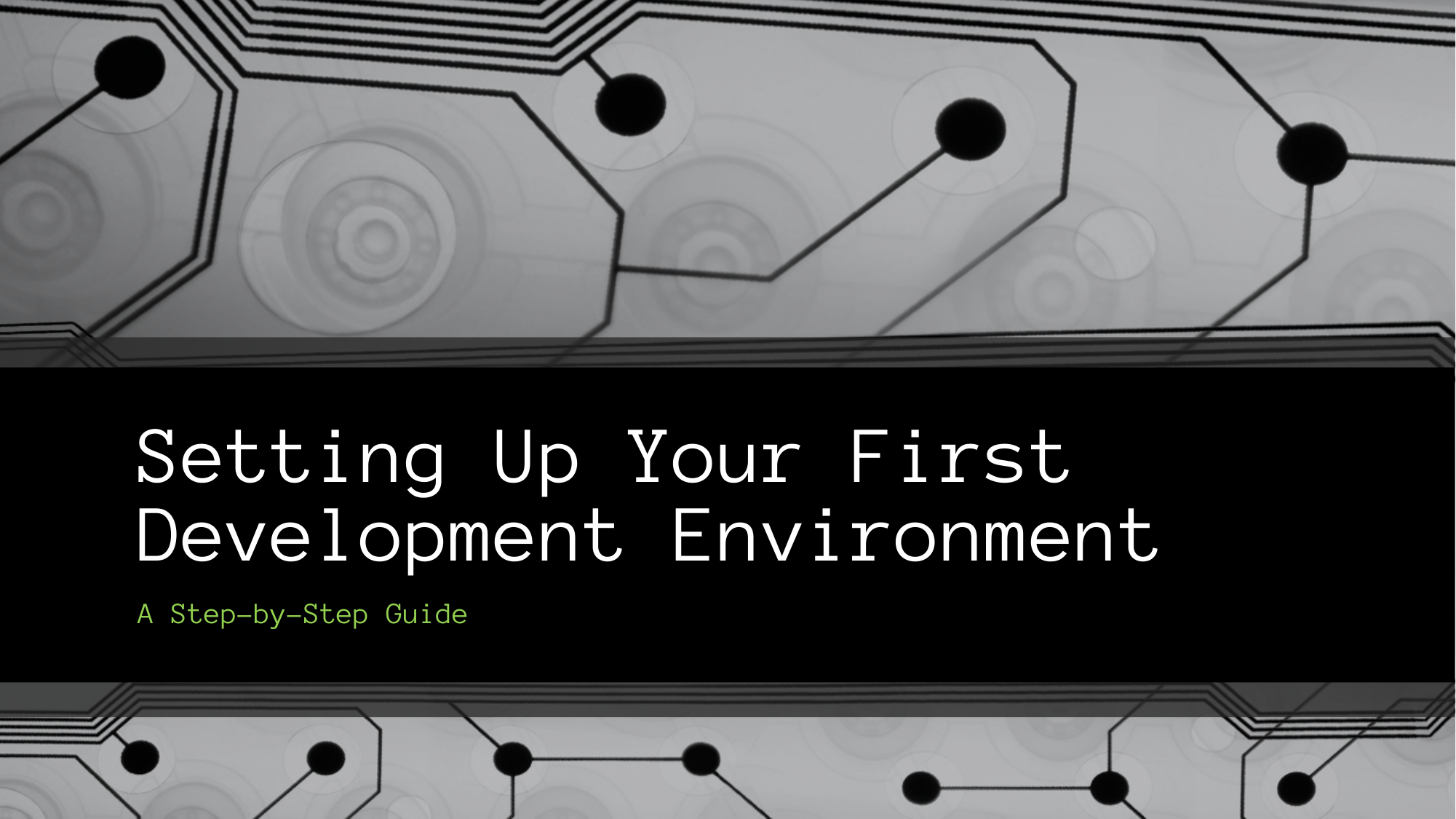

# Setting Up Your First Development Environment
A Step-by-Step Guide